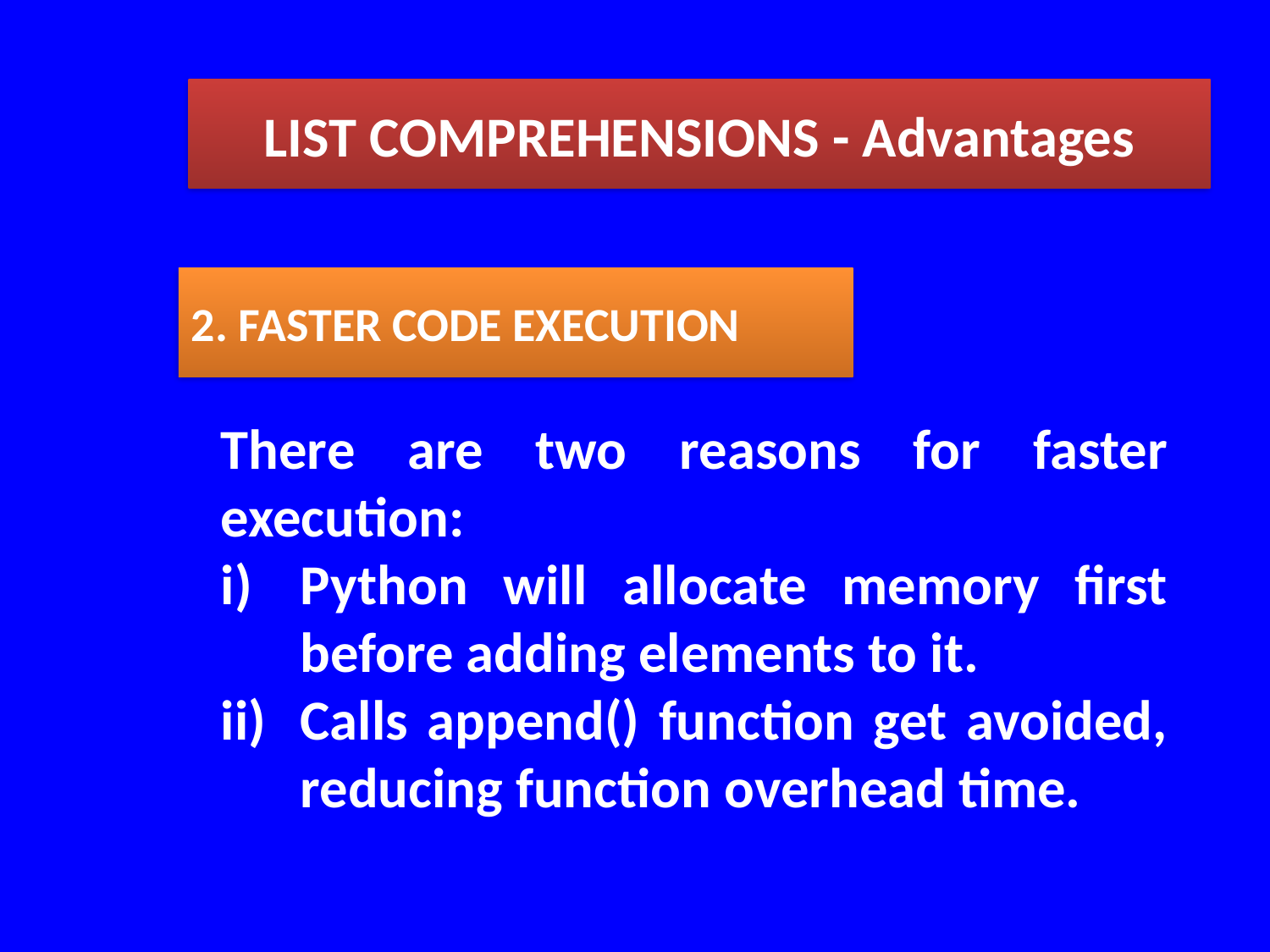

LIST COMPREHENSIONS - Advantages
2. FASTER CODE EXECUTION
There are two reasons for faster execution:
Python will allocate memory first before adding elements to it.
Calls append() function get avoided, reducing function overhead time.